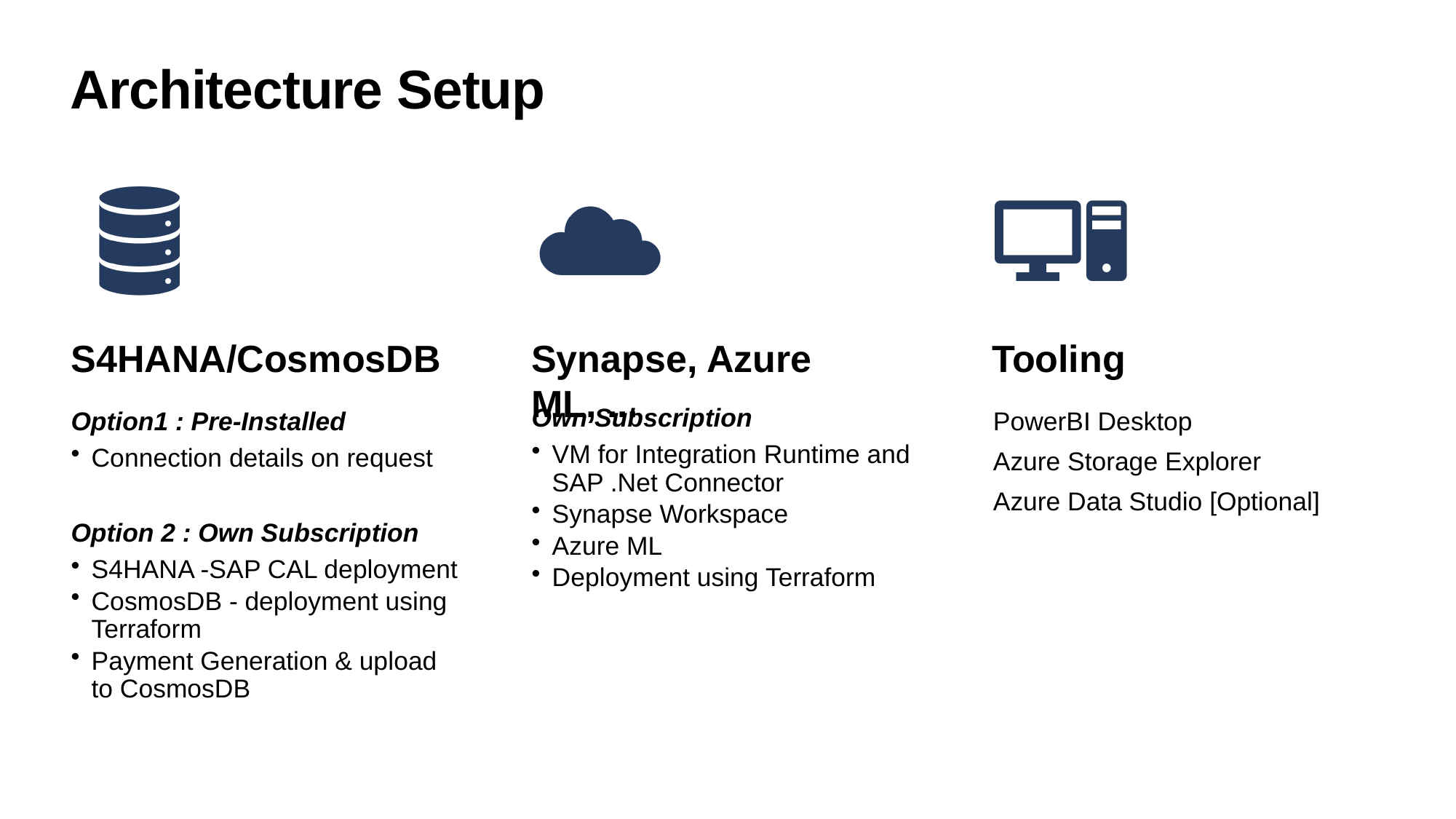

# Architecture Setup
S4HANA/CosmosDB
Option1 : Pre-Installed
Connection details on request

Option 2 : Own Subscription
S4HANA -SAP CAL deployment
CosmosDB - deployment using Terraform
Payment Generation & upload to CosmosDB
Synapse, Azure ML, ...
Own Subscription
VM for Integration Runtime and SAP .Net Connector
Synapse Workspace
Azure ML
Deployment using Terraform
Tooling
PowerBI Desktop
Azure Storage Explorer
Azure Data Studio [Optional]